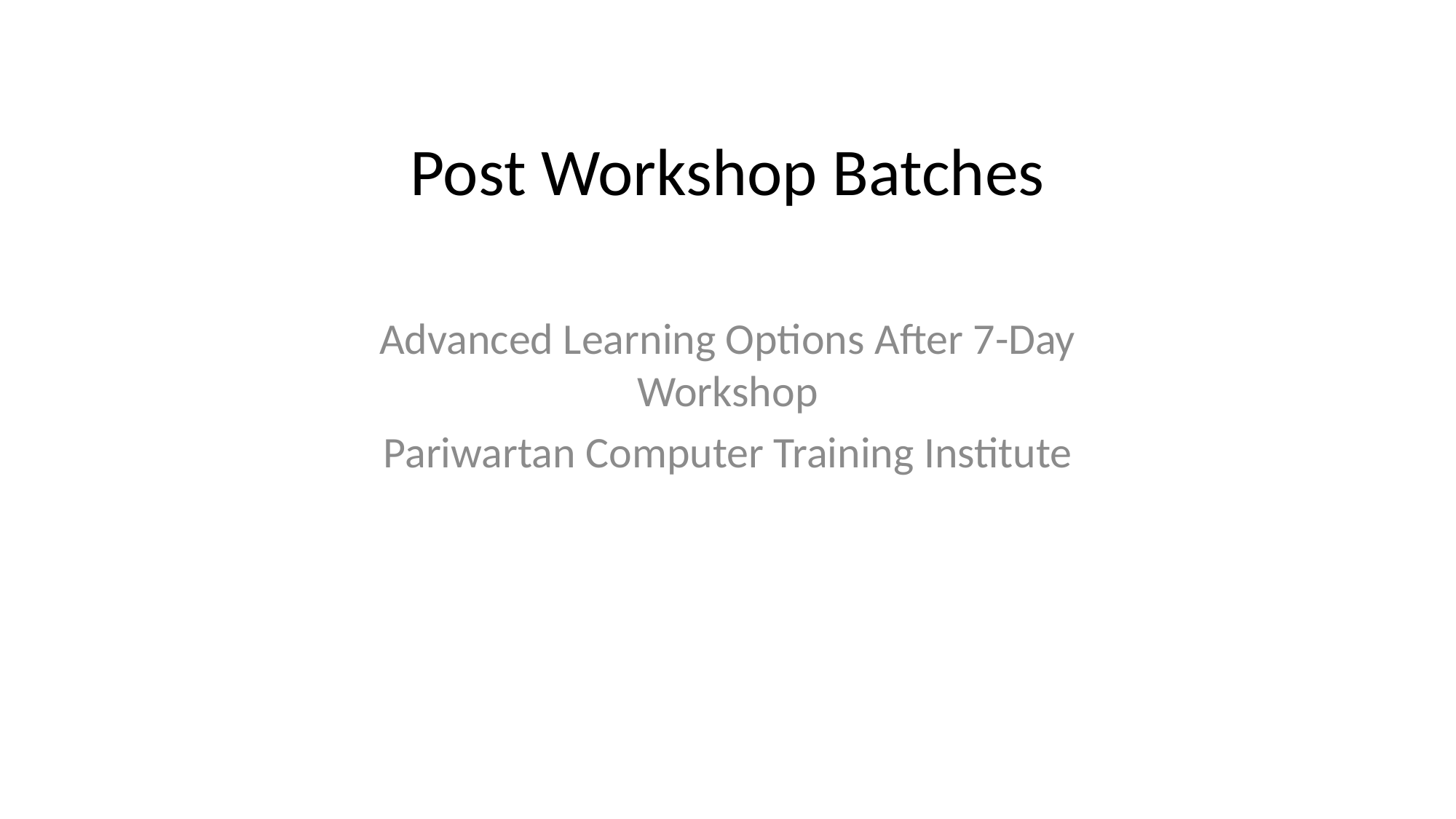

# Post Workshop Batches
Advanced Learning Options After 7-Day Workshop
Pariwartan Computer Training Institute